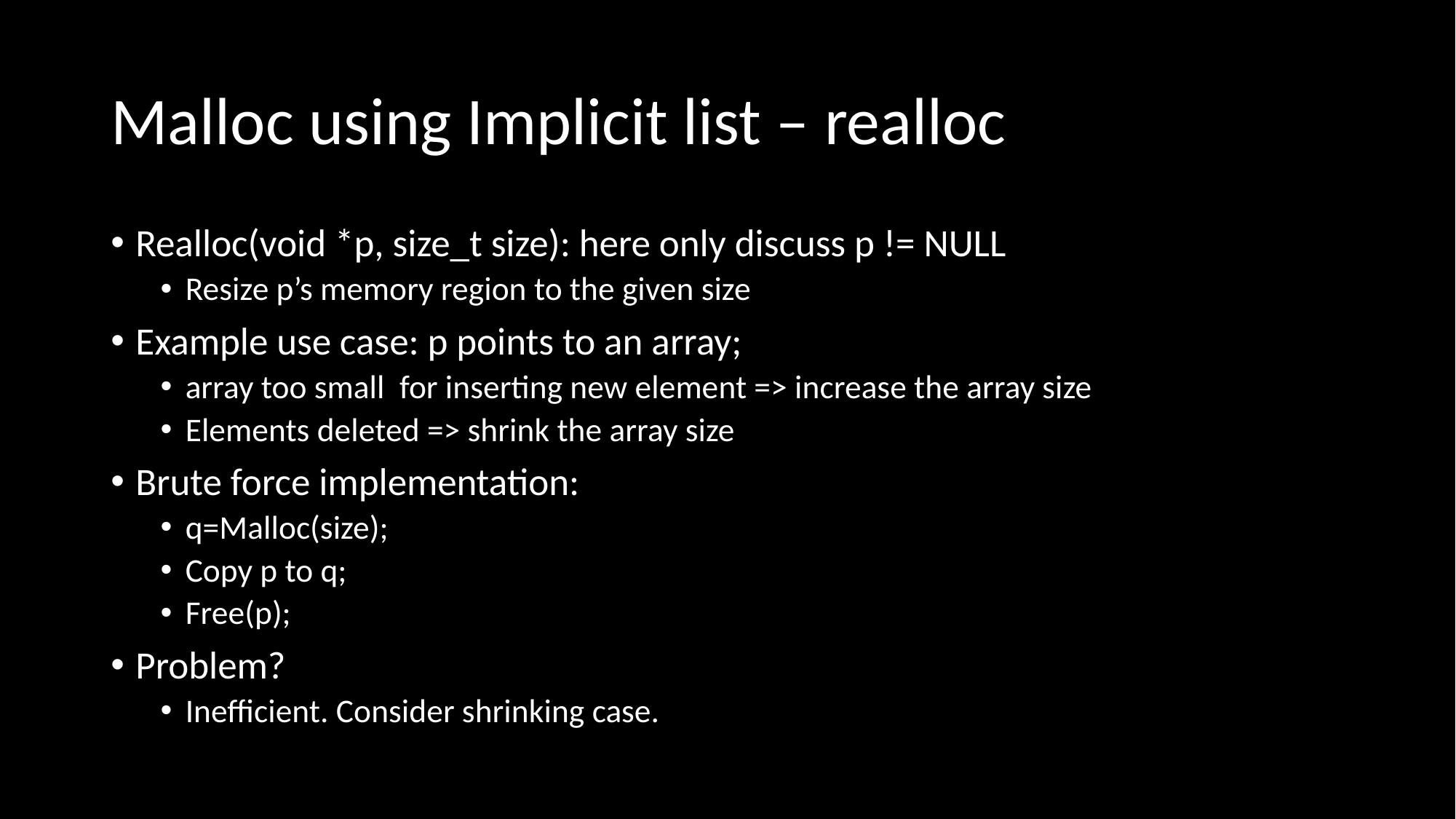

# Malloc using Implicit list – realloc
Realloc(void *p, size_t size): here only discuss p != NULL
Resize p’s memory region to the given size
Example use case: p points to an array;
array too small  for inserting new element => increase the array size
Elements deleted => shrink the array size
Brute force implementation:
q=Malloc(size);
Copy p to q;
Free(p);
Problem?
Inefficient. Consider shrinking case.